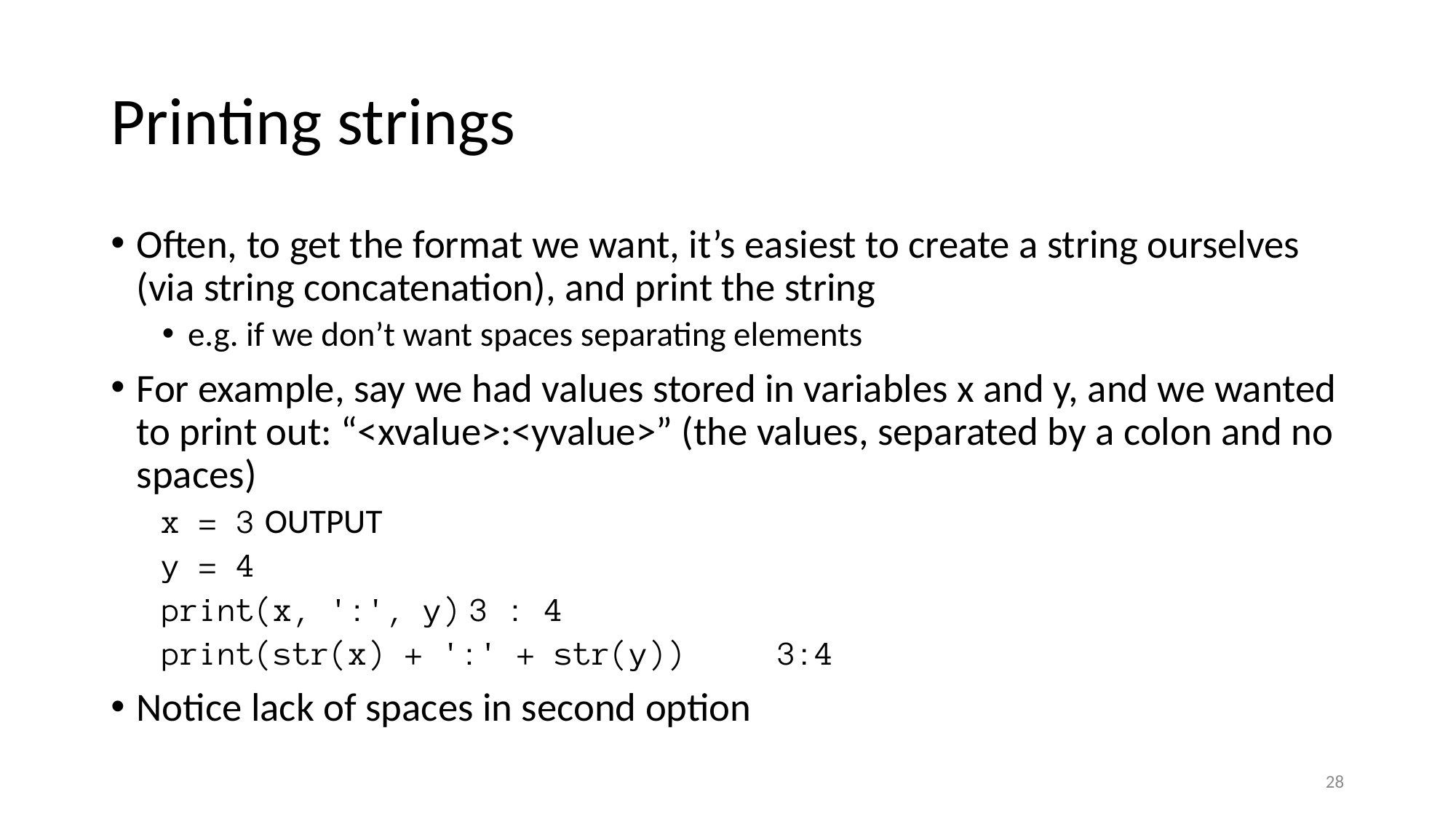

# Printing strings
Often, to get the format we want, it’s easiest to create a string ourselves (via string concatenation), and print the string
e.g. if we don’t want spaces separating elements
For example, say we had values stored in variables x and y, and we wanted to print out: “<xvalue>:<yvalue>” (the values, separated by a colon and no spaces)
x = 3							OUTPUT
y = 4
print(x, ':', y)					3 : 4
print(str(x) + ':' + str(y))			3:4
Notice lack of spaces in second option

28